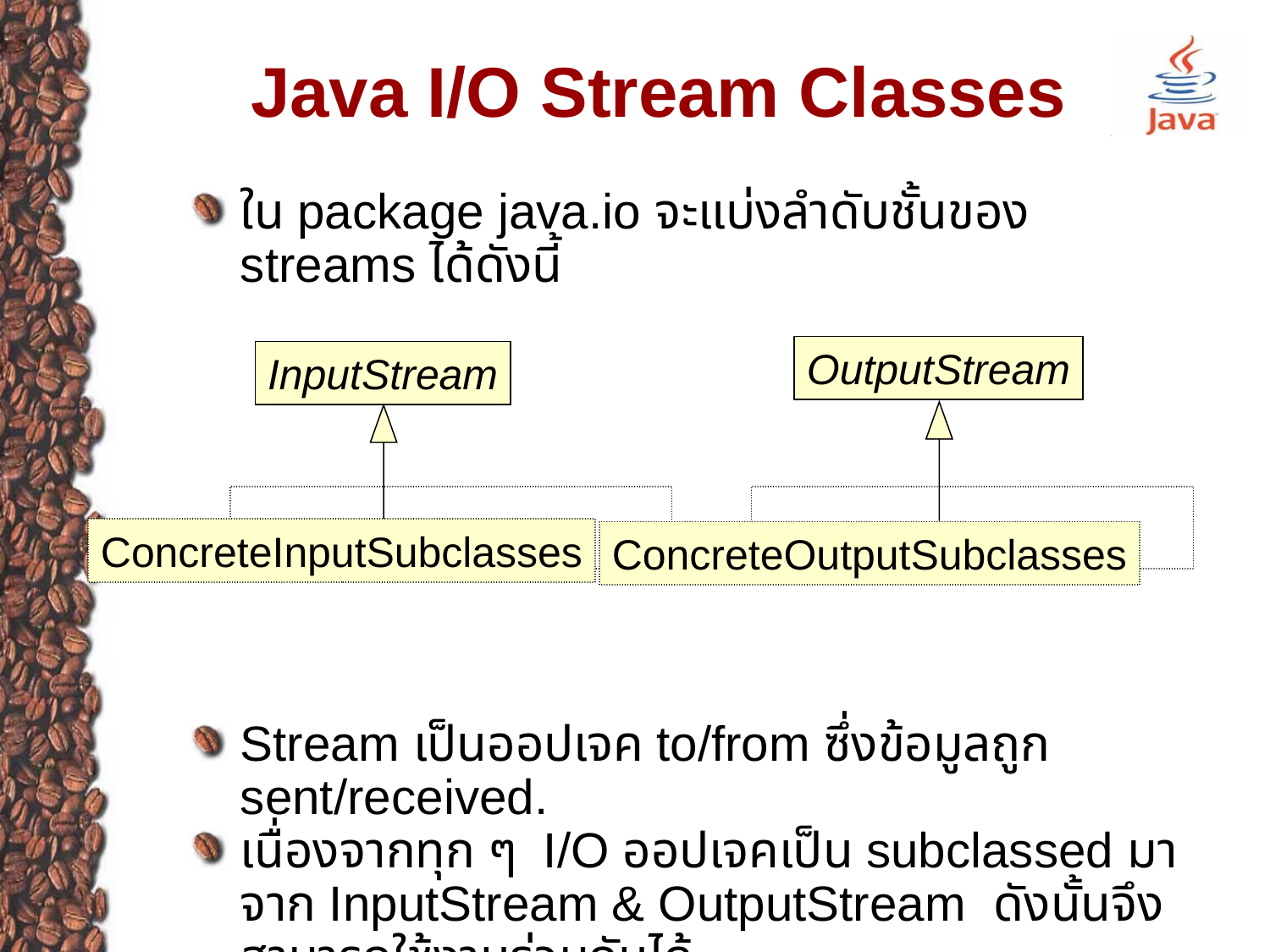

# Java I/O Stream Classes
ใน package java.io จะแบ่งลำดับชั้นของ streams ได้ดังนี้

Stream เป็นออปเจค to/from ซึ่งข้อมูลถูก sent/received.
เนื่องจากทุก ๆ  I/O ออปเจคเป็น subclassed มาจาก InputStream & OutputStream  ดังนั้นจึงสามารถใช้งานร่วมกันได้
OutputStream
InputStream

ConcreteInputSubclasses
ConcreteOutputSubclasses